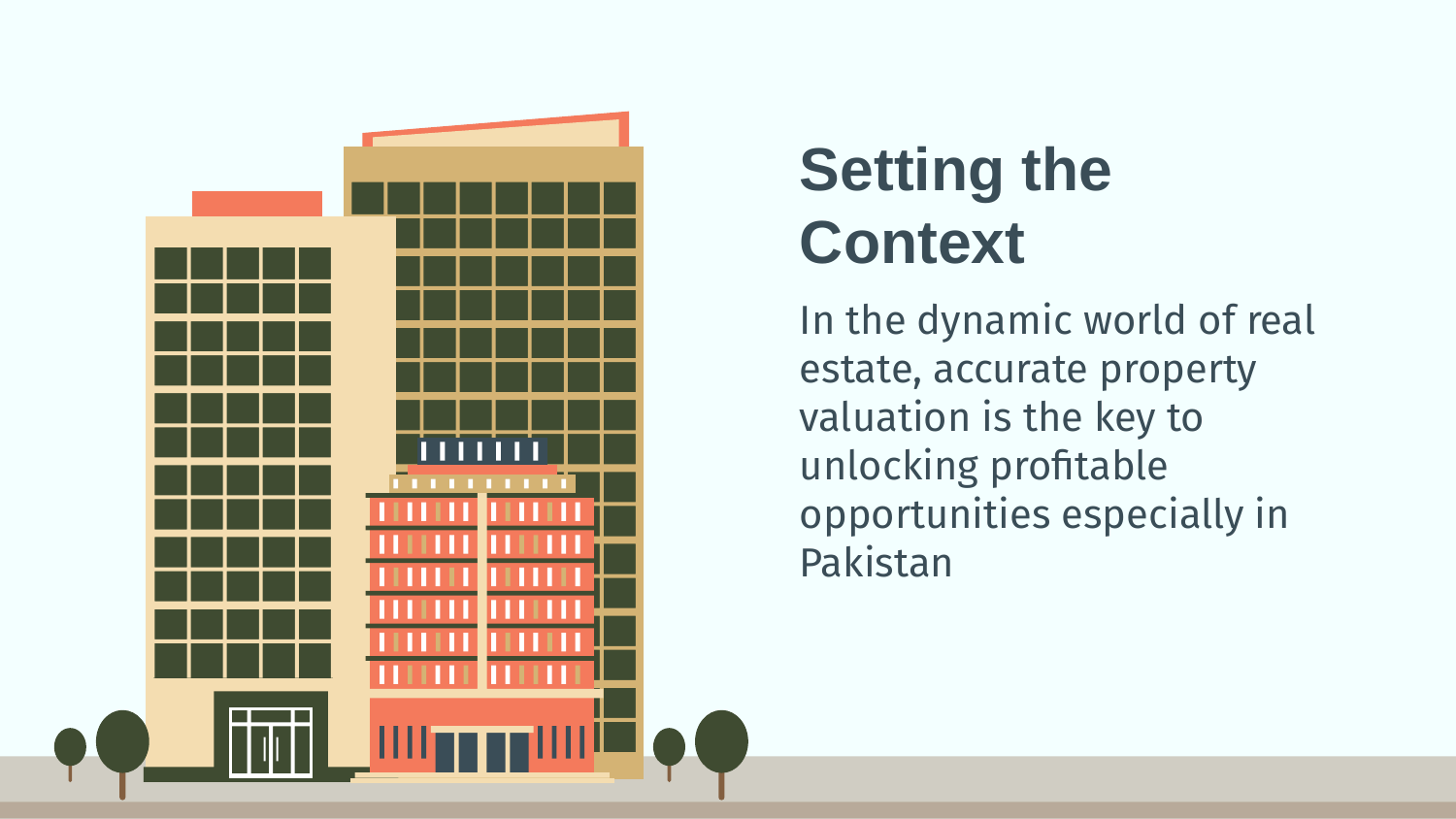

# Setting the Context

In the dynamic world of real estate, accurate property valuation is the key to unlocking profitable opportunities especially in Pakistan